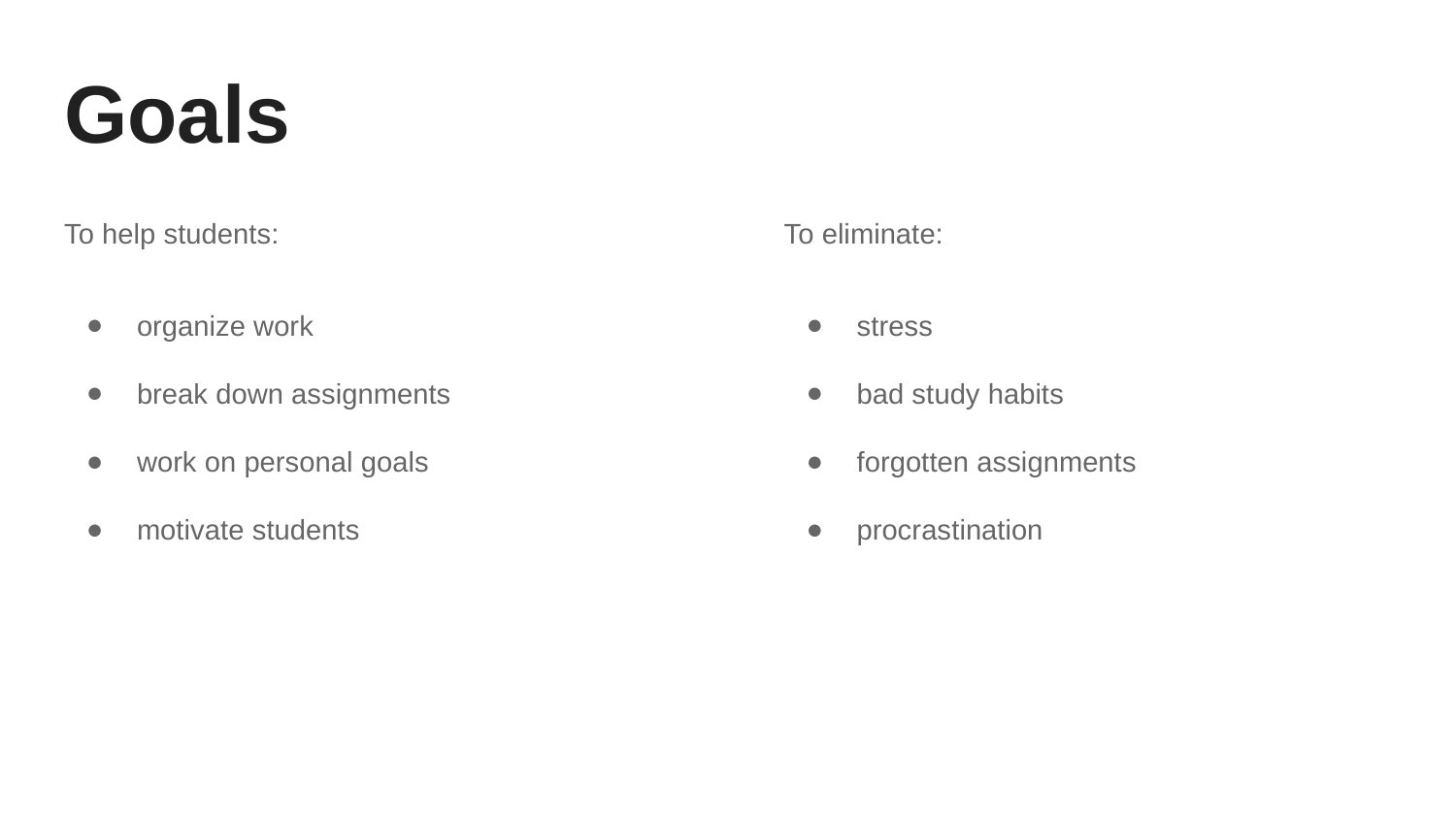

# Goals
To help students:
organize work
break down assignments
work on personal goals
motivate students
To eliminate:
stress
bad study habits
forgotten assignments
procrastination